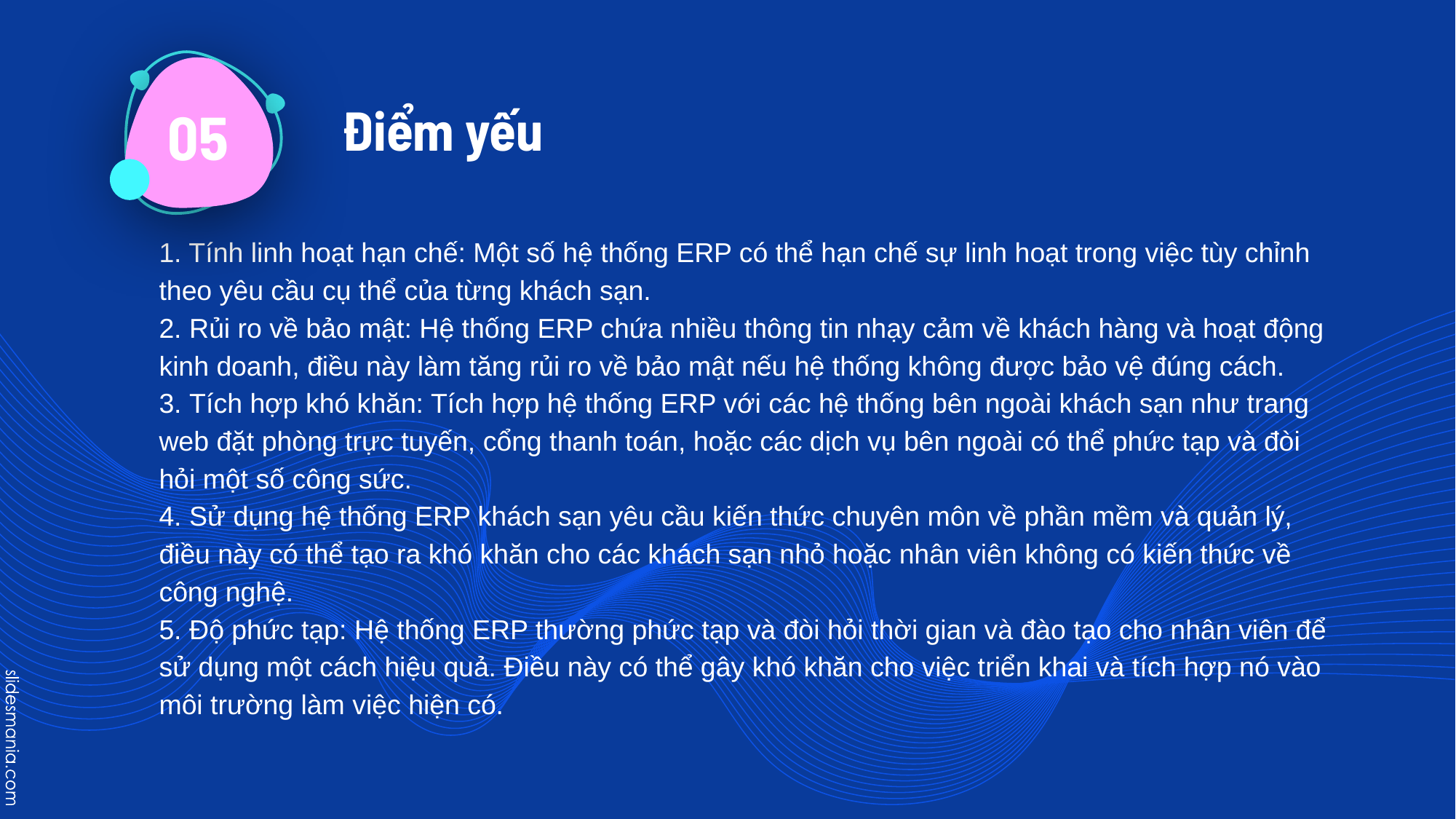

Điểm yếu

05
1. Tính linh hoạt hạn chế: Một số hệ thống ERP có thể hạn chế sự linh hoạt trong việc tùy chỉnh theo yêu cầu cụ thể của từng khách sạn.
2. Rủi ro về bảo mật: Hệ thống ERP chứa nhiều thông tin nhạy cảm về khách hàng và hoạt động kinh doanh, điều này làm tăng rủi ro về bảo mật nếu hệ thống không được bảo vệ đúng cách.
3. Tích hợp khó khăn: Tích hợp hệ thống ERP với các hệ thống bên ngoài khách sạn như trang web đặt phòng trực tuyến, cổng thanh toán, hoặc các dịch vụ bên ngoài có thể phức tạp và đòi hỏi một số công sức.
4. Sử dụng hệ thống ERP khách sạn yêu cầu kiến thức chuyên môn về phần mềm và quản lý, điều này có thể tạo ra khó khăn cho các khách sạn nhỏ hoặc nhân viên không có kiến thức về công nghệ.
5. Độ phức tạp: Hệ thống ERP thường phức tạp và đòi hỏi thời gian và đào tạo cho nhân viên để sử dụng một cách hiệu quả. Điều này có thể gây khó khăn cho việc triển khai và tích hợp nó vào môi trường làm việc hiện có.
#